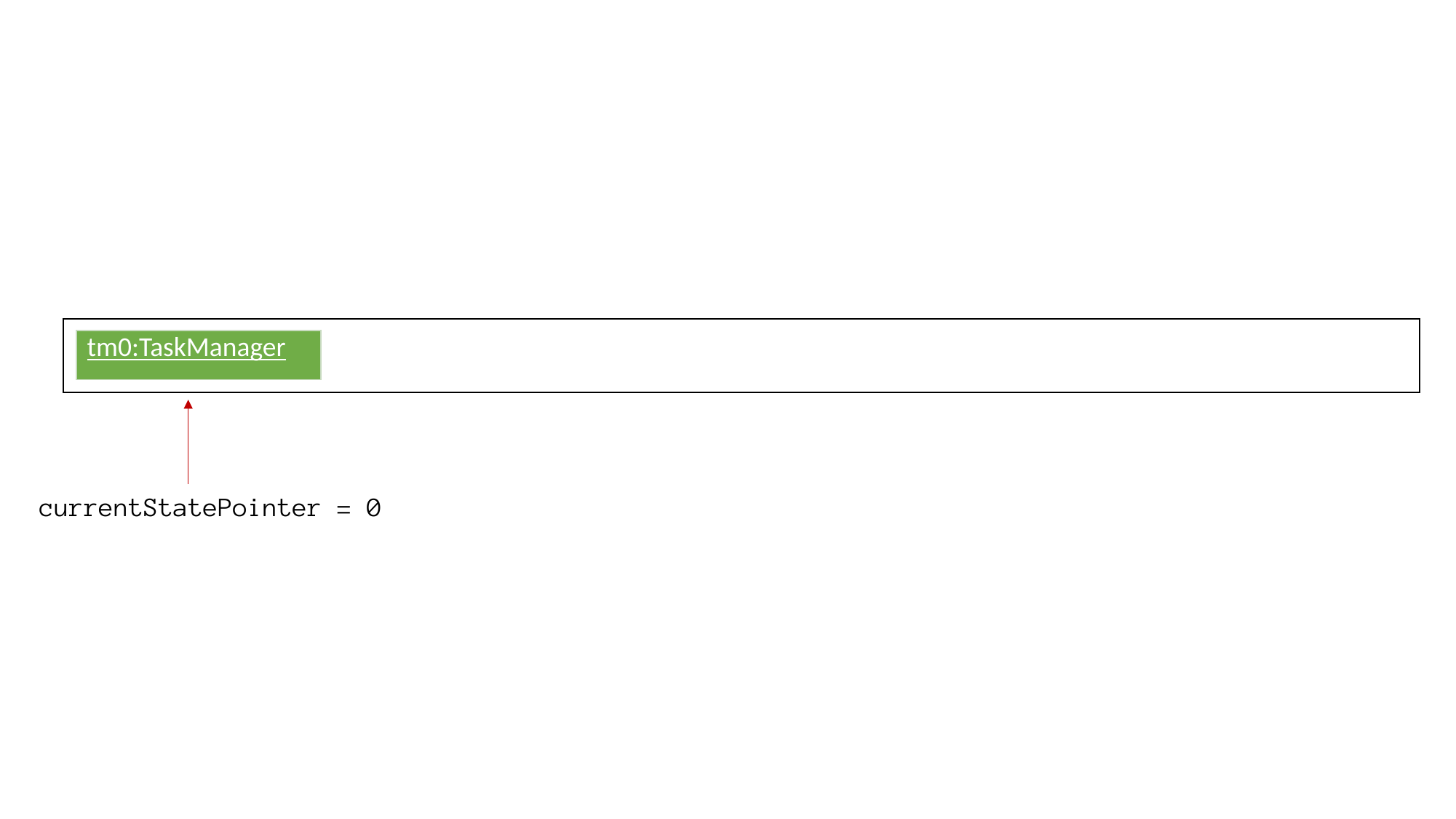

| tm0:TaskManager |
| --- |
currentStatePointer = 0